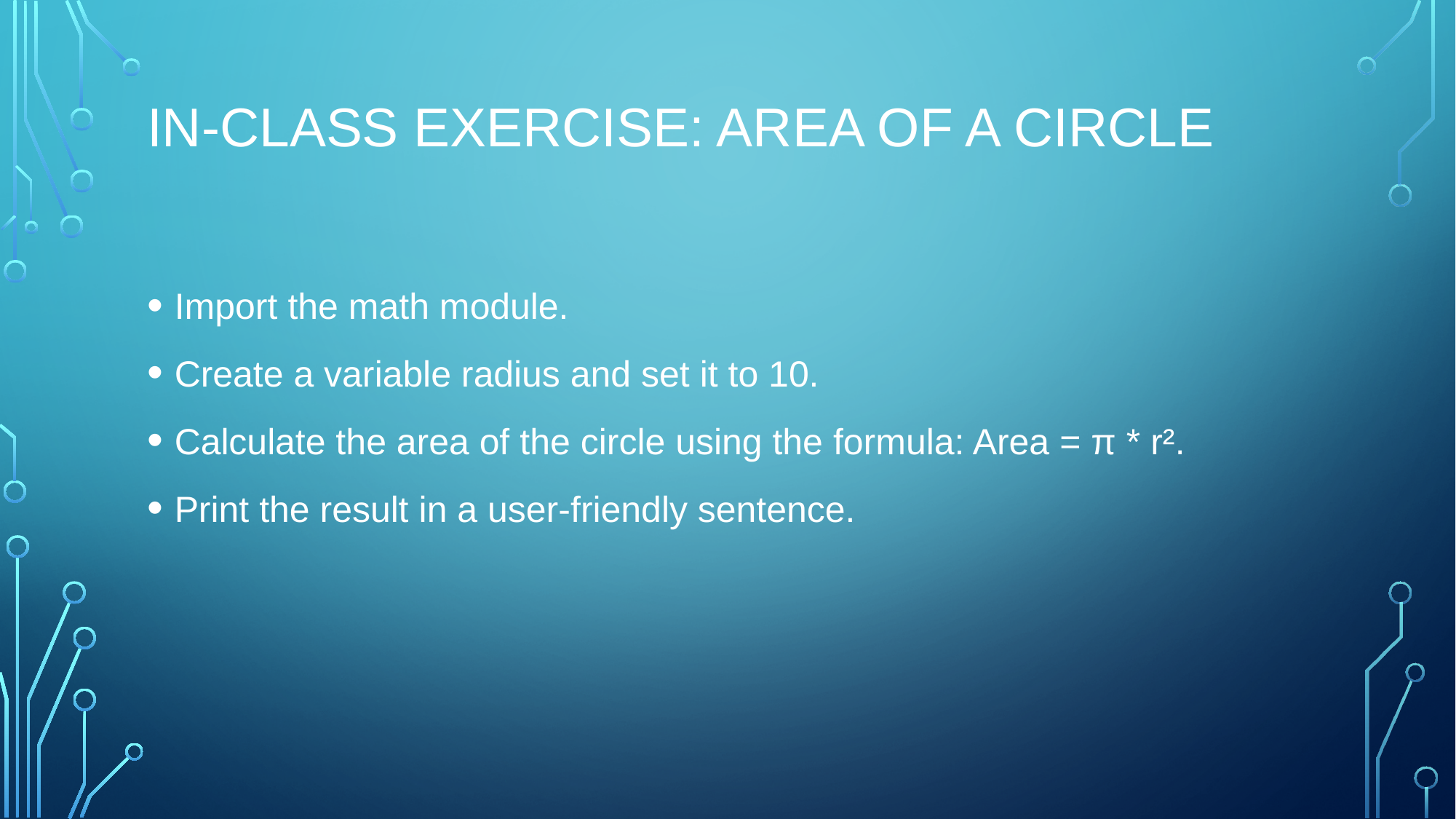

# IN-CLASS EXERCISE: AREA OF A CIRCLE
Import the math module.
Create a variable radius and set it to 10.
Calculate the area of the circle using the formula: Area = π * r².
Print the result in a user-friendly sentence.